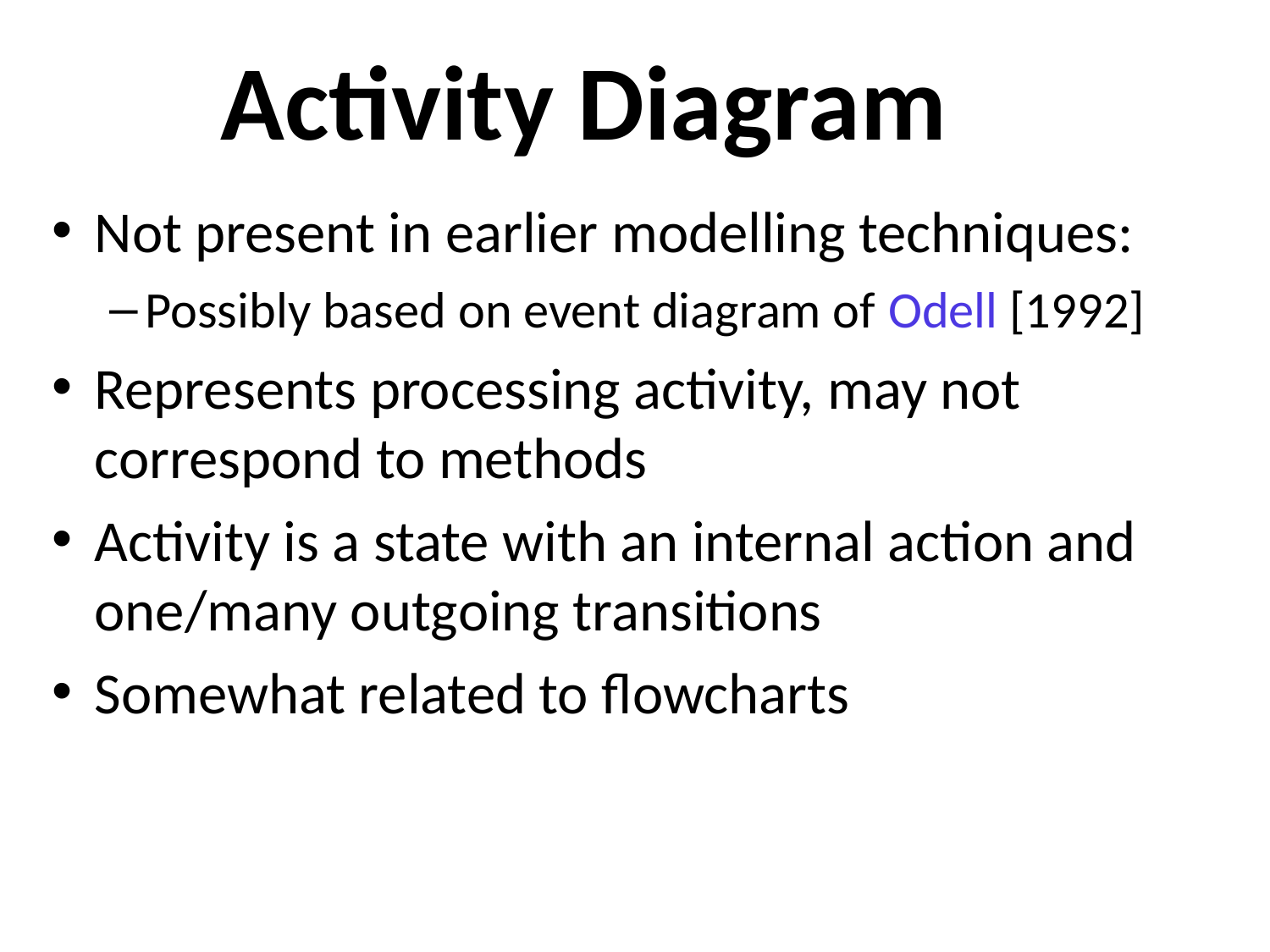

# Activity Diagram
Not present in earlier modelling techniques:
Possibly based on event diagram of Odell [1992]
Represents processing activity, may not correspond to methods
Activity is a state with an internal action and one/many outgoing transitions
Somewhat related to flowcharts